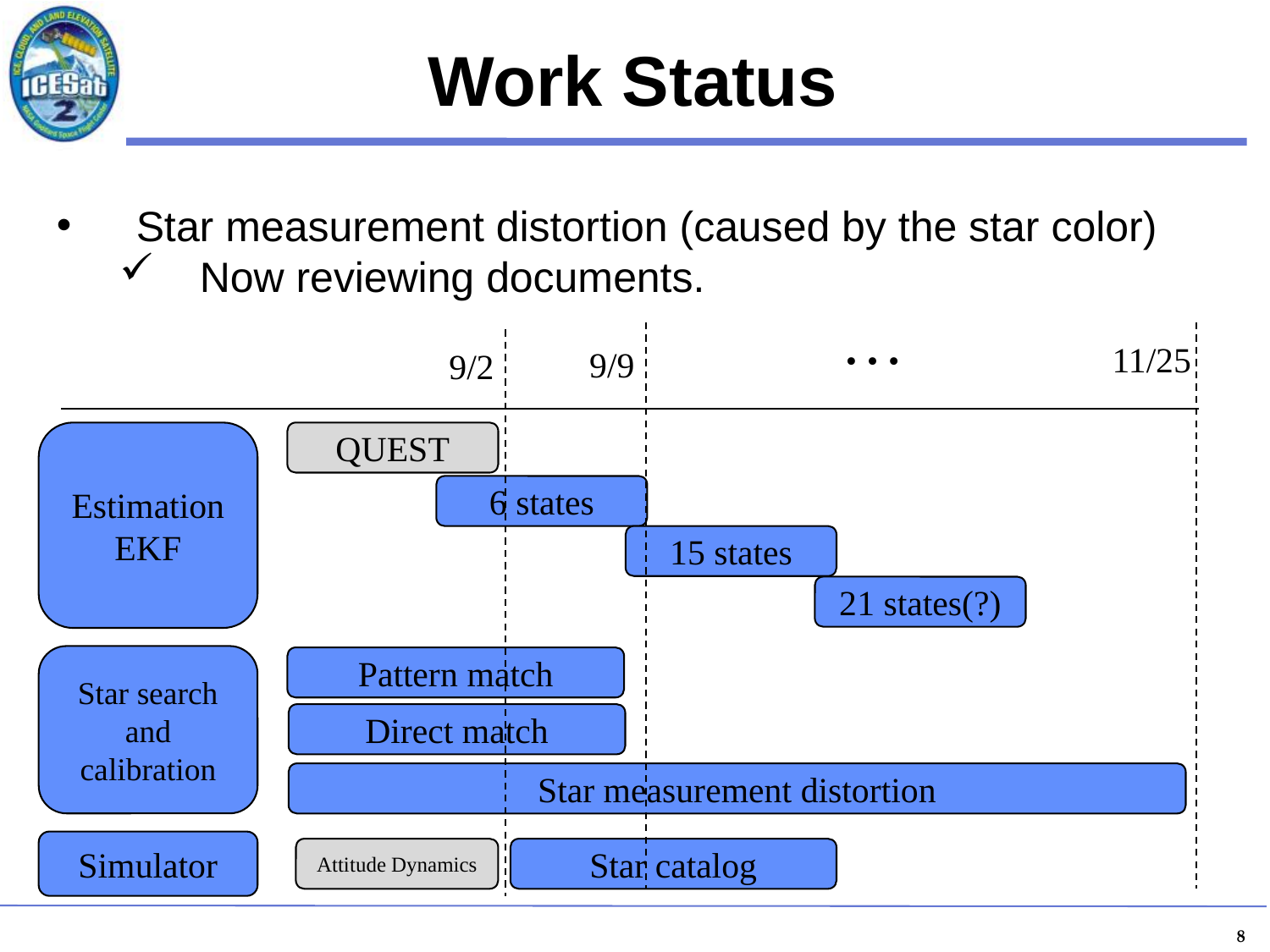

# Work Status
Star measurement distortion (caused by the star color)
Now reviewing documents.
…
11/25
9/9
9/2
Estimation
EKF
QUEST
6 states
15 states
21 states(?)
Star search and calibration
Pattern match
Direct match
Star measurement distortion
Simulator
Attitude Dynamics
Star catalog